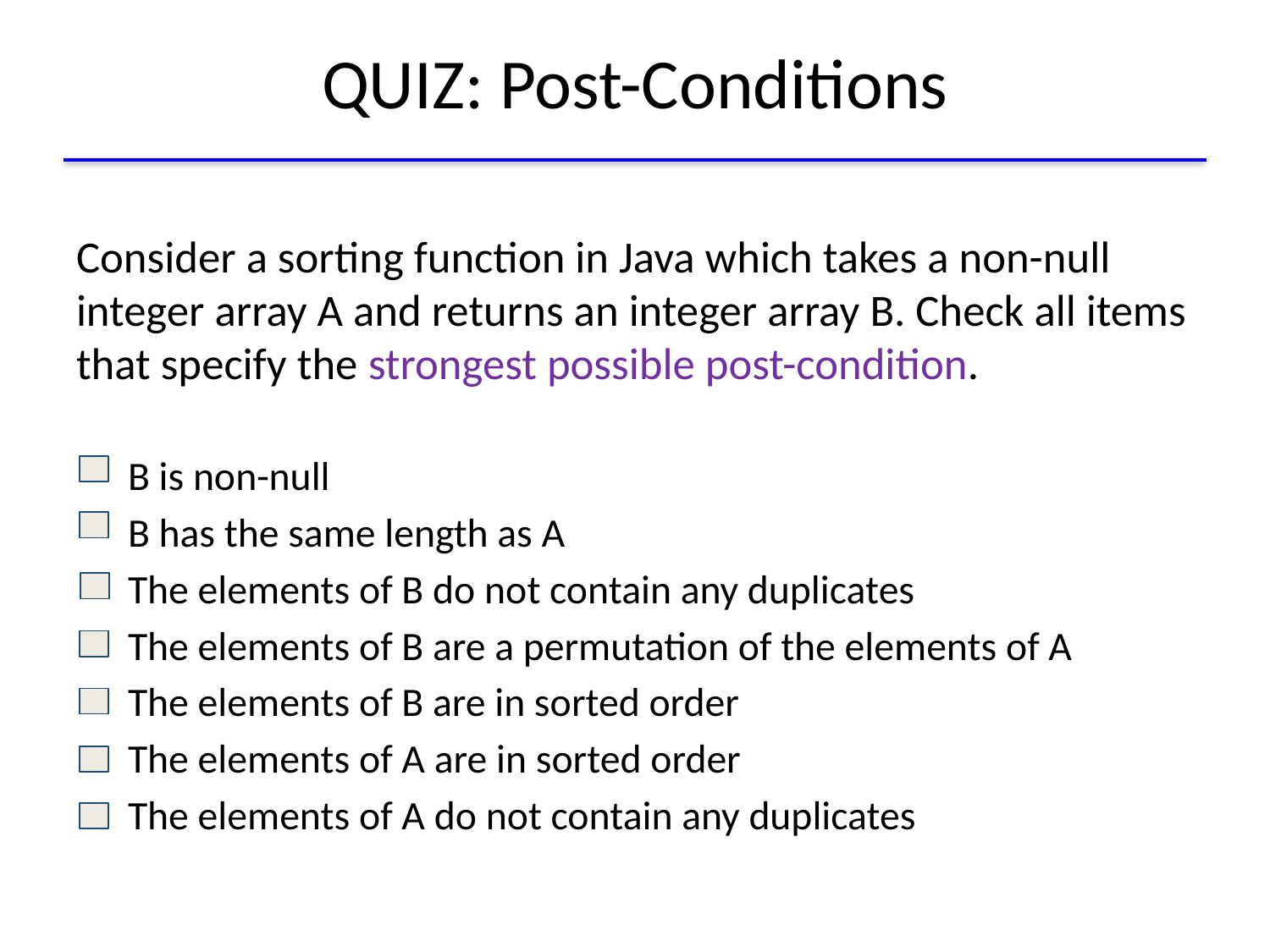

# QUIZ: Post-Conditions
Consider a sorting function in Java which takes a non-null integer array A and returns an integer array B. Check all items that specify the strongest possible post-condition.
B is non-null
B has the same length as A
The elements of B do not contain any duplicates
The elements of B are a permutation of the elements of A
The elements of B are in sorted order
The elements of A are in sorted order
The elements of A do not contain any duplicates